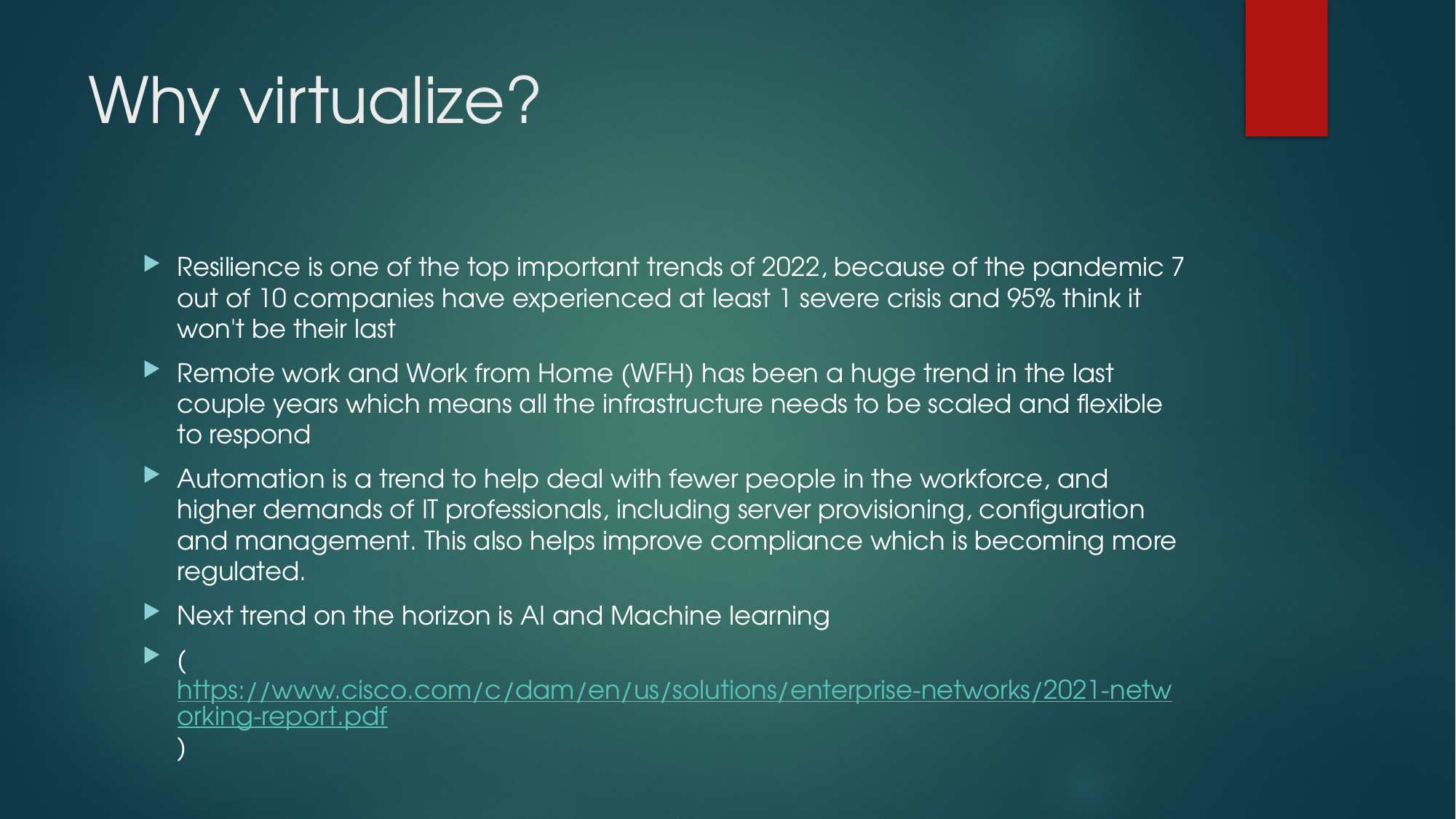

# Why virtualize?
Resilience is one of the top important trends of 2022, because of the pandemic 7 out of 10 companies have experienced at least 1 severe crisis and 95% think it won't be their last
Remote work and Work from Home (WFH) has been a huge trend in the last couple years which means all the infrastructure needs to be scaled and flexible to respond
Automation is a trend to help deal with fewer people in the workforce, and higher demands of IT professionals, including server provisioning, configuration and management. This also helps improve compliance which is becoming more regulated.
Next trend on the horizon is AI and Machine learning
(https://www.cisco.com/c/dam/en/us/solutions/enterprise-networks/2021-networking-report.pdf)